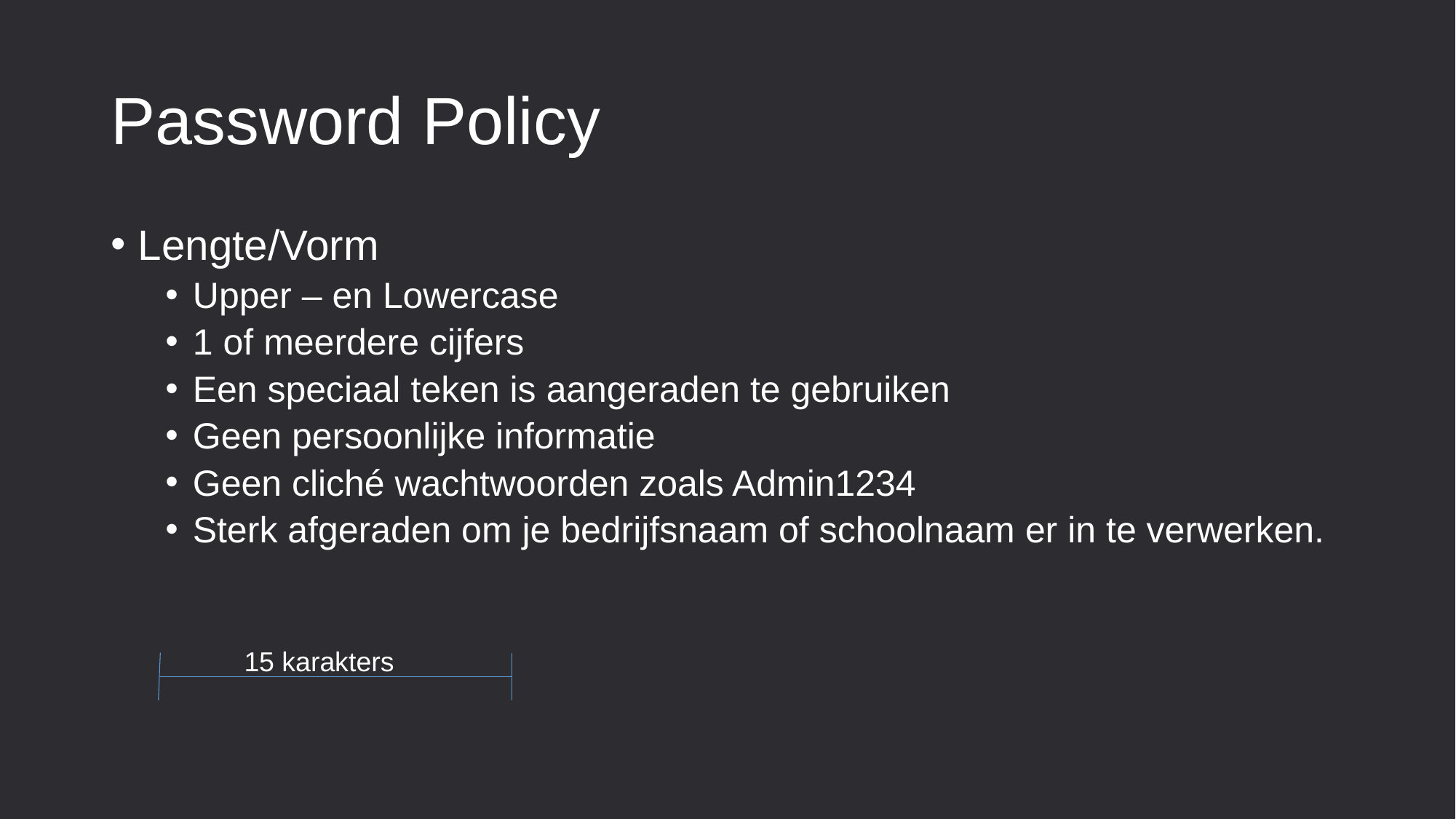

# Password Policy
Lengte/Vorm
Upper – en Lowercase
1 of meerdere cijfers
Een speciaal teken is aangeraden te gebruiken
Geen persoonlijke informatie
Geen cliché wachtwoorden zoals Admin1234
Sterk afgeraden om je bedrijfsnaam of schoolnaam er in te verwerken.

15 karakters